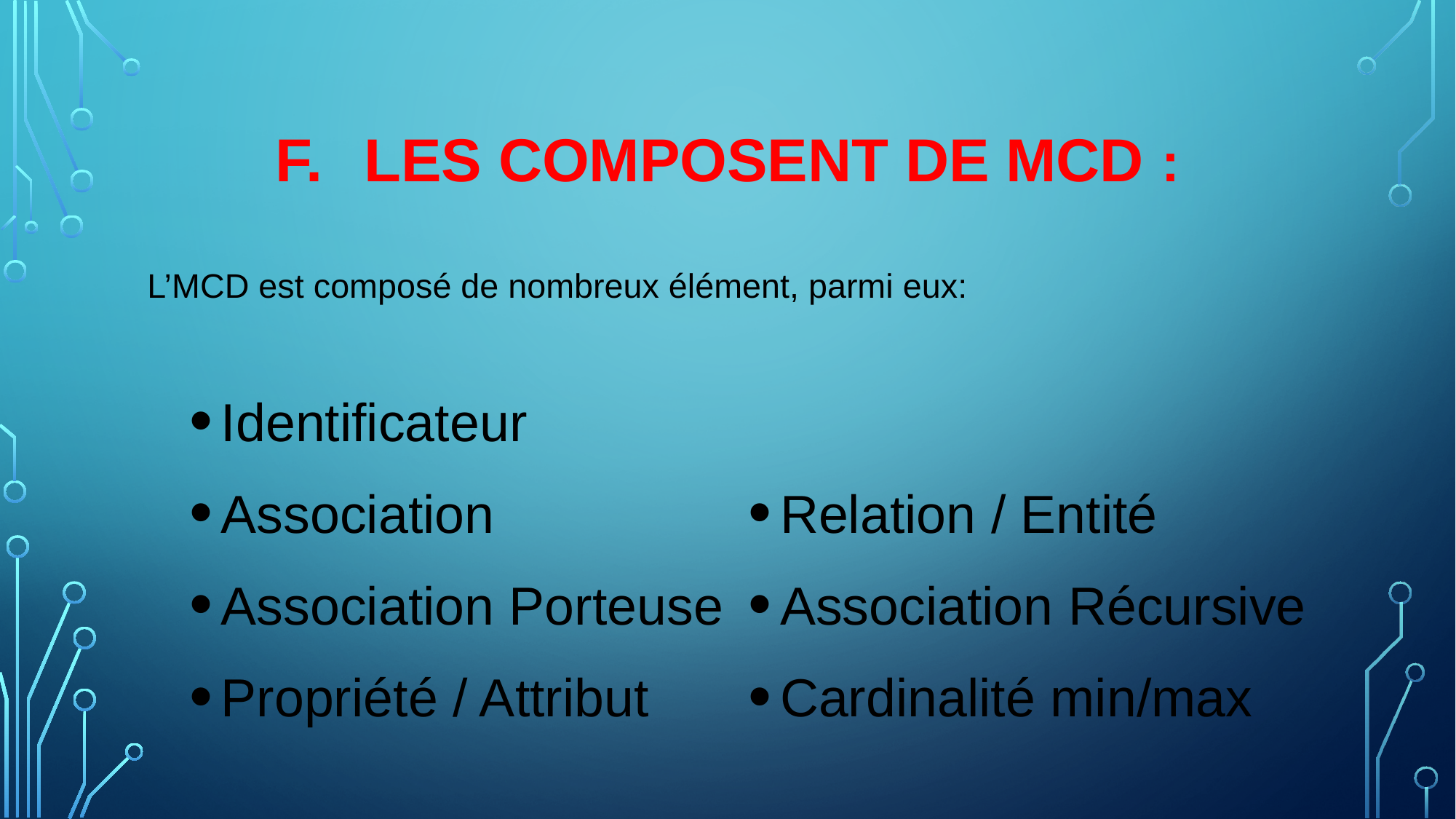

# Les Composent de MCD :
L’MCD est composé de nombreux élément, parmi eux:

Identificateur
Association
Association Porteuse
Propriété / Attribut

Relation / Entité
Association Récursive
Cardinalité min/max